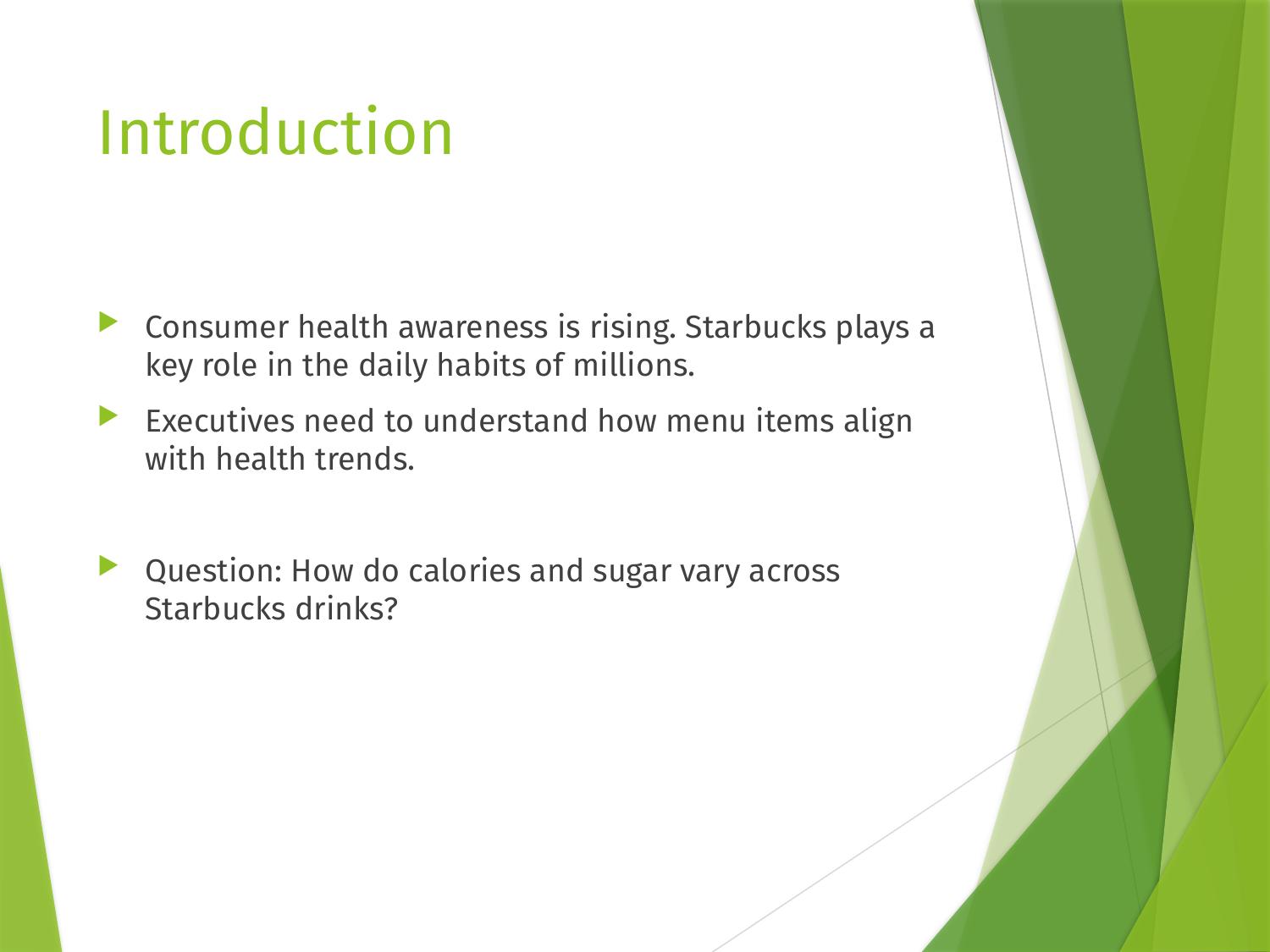

# Introduction
Consumer health awareness is rising. Starbucks plays a key role in the daily habits of millions.
Executives need to understand how menu items align with health trends.

Question: How do calories and sugar vary across Starbucks drinks?